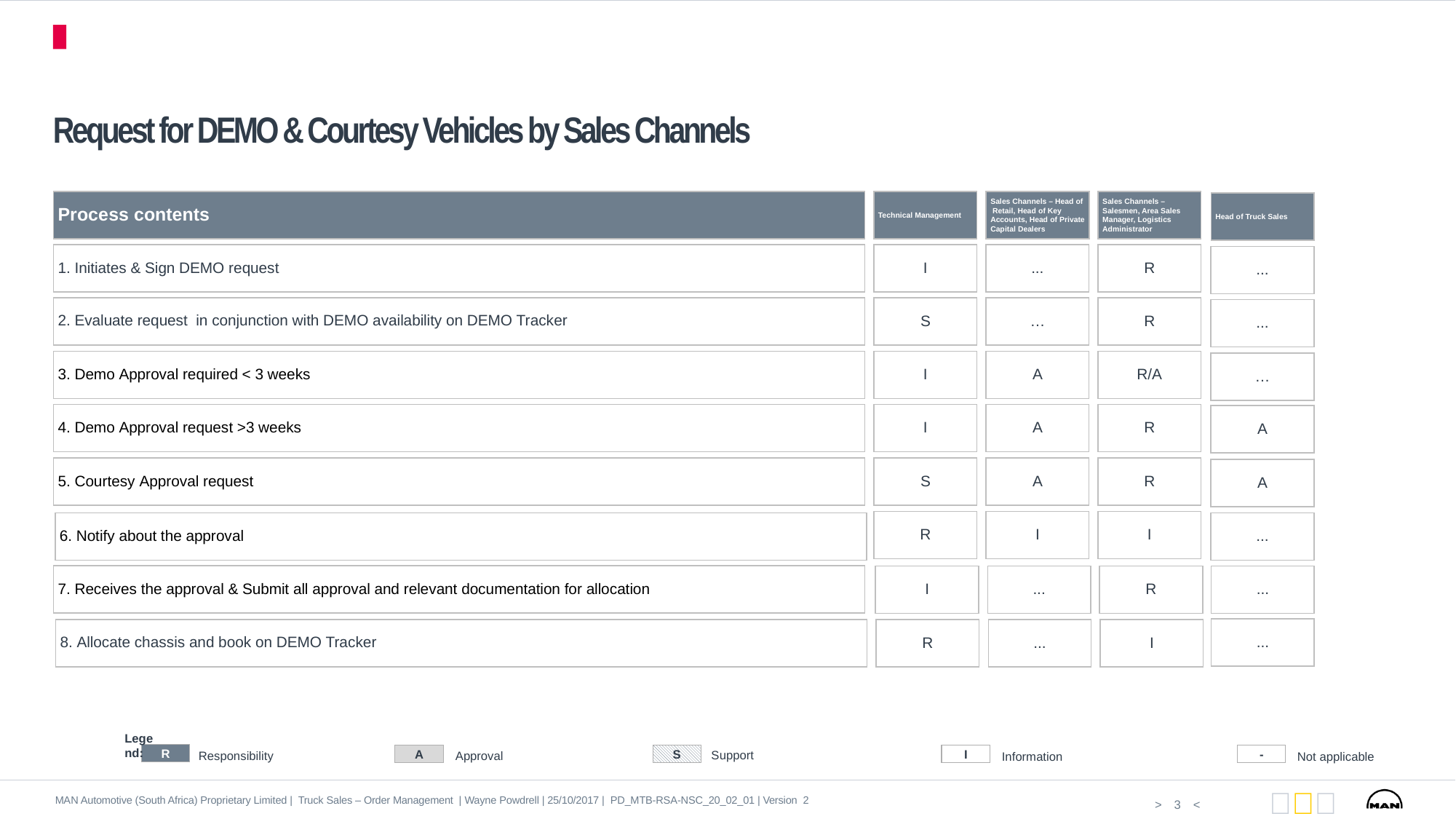

RASI Matrix
# Request for DEMO & Courtesy Vehicles by Sales Channels
Process contents
Technical Management
Sales Channels – Head of  Retail, Head of Key Accounts, Head of Private Capital Dealers
Sales Channels – Salesmen, Area Sales Manager, Logistics Administrator
1. Initiates & Sign DEMO request
I
...
R
2. Evaluate request  in conjunction with DEMO availability on DEMO Tracker
S
…
R
3. Demo Approval required < 3 weeks
I
A
R/A
4. Demo Approval request >3 weeks
I
A
R
5. Courtesy Approval request
S
A
R
R
I
I
6. Notify about the approval
Head of Truck Sales
...
...
…
A
A
...
7. Receives the approval & Submit all approval and relevant documentation for allocation
I
...
R
...
...
8. Allocate chassis and book on DEMO Tracker
R
...
I
Responsibility
Support
Information
Not applicable
R
Approval
	Legend:
A
S
I
-
MAN Automotive (South Africa) Proprietary Limited |  Truck Sales – Order Management  | Wayne Powdrell | 25/10/2017 |  PD_MTB-RSA-NSC_20_02_01 | Version  2
3